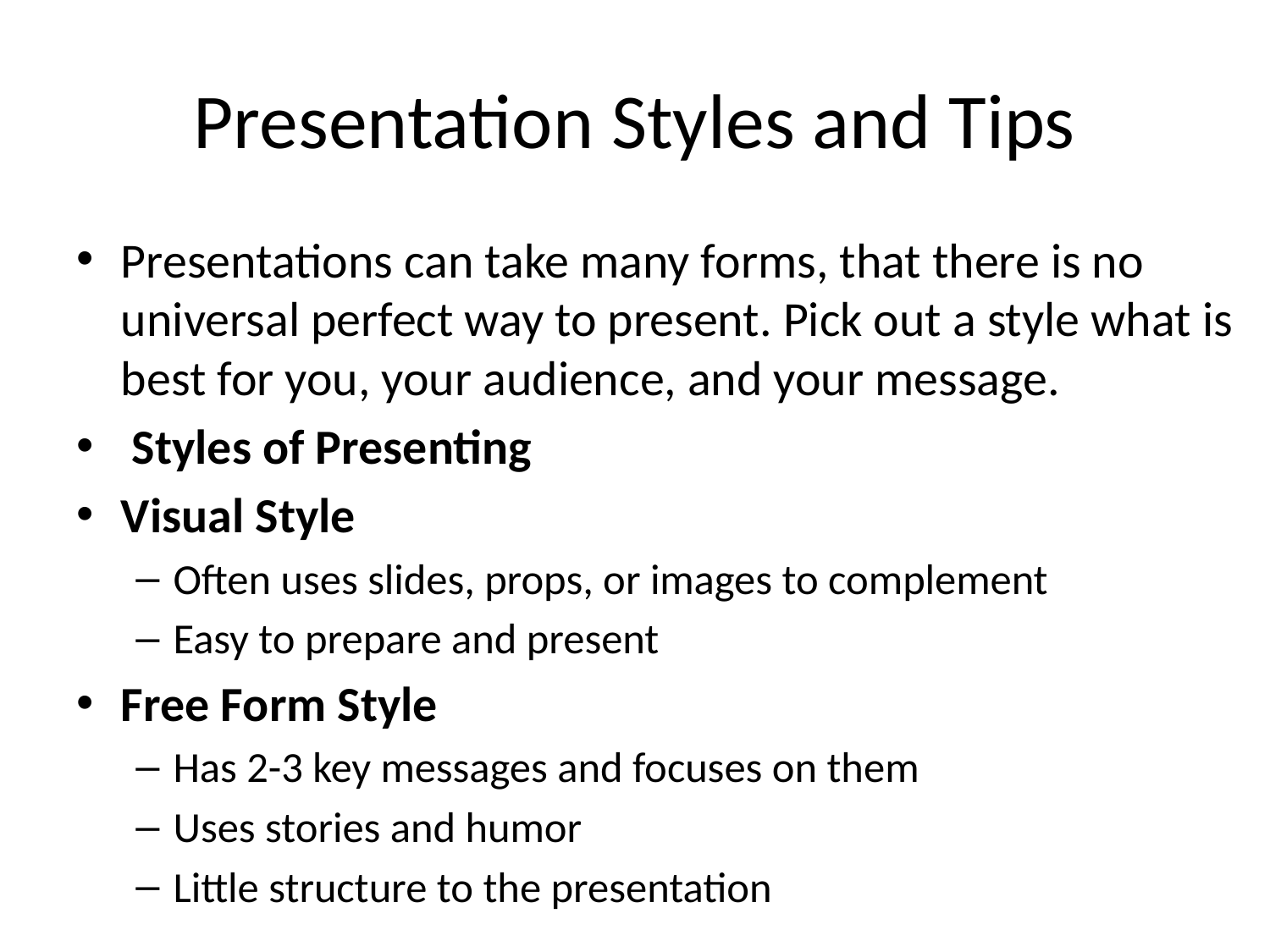

# Presentation Styles and Tips
Presentations can take many forms, that there is no universal perfect way to present. Pick out a style what is best for you, your audience, and your message.
 Styles of Presenting
Visual Style
Often uses slides, props, or images to complement
Easy to prepare and present
Free Form Style
Has 2-3 key messages and focuses on them
Uses stories and humor
Little structure to the presentation